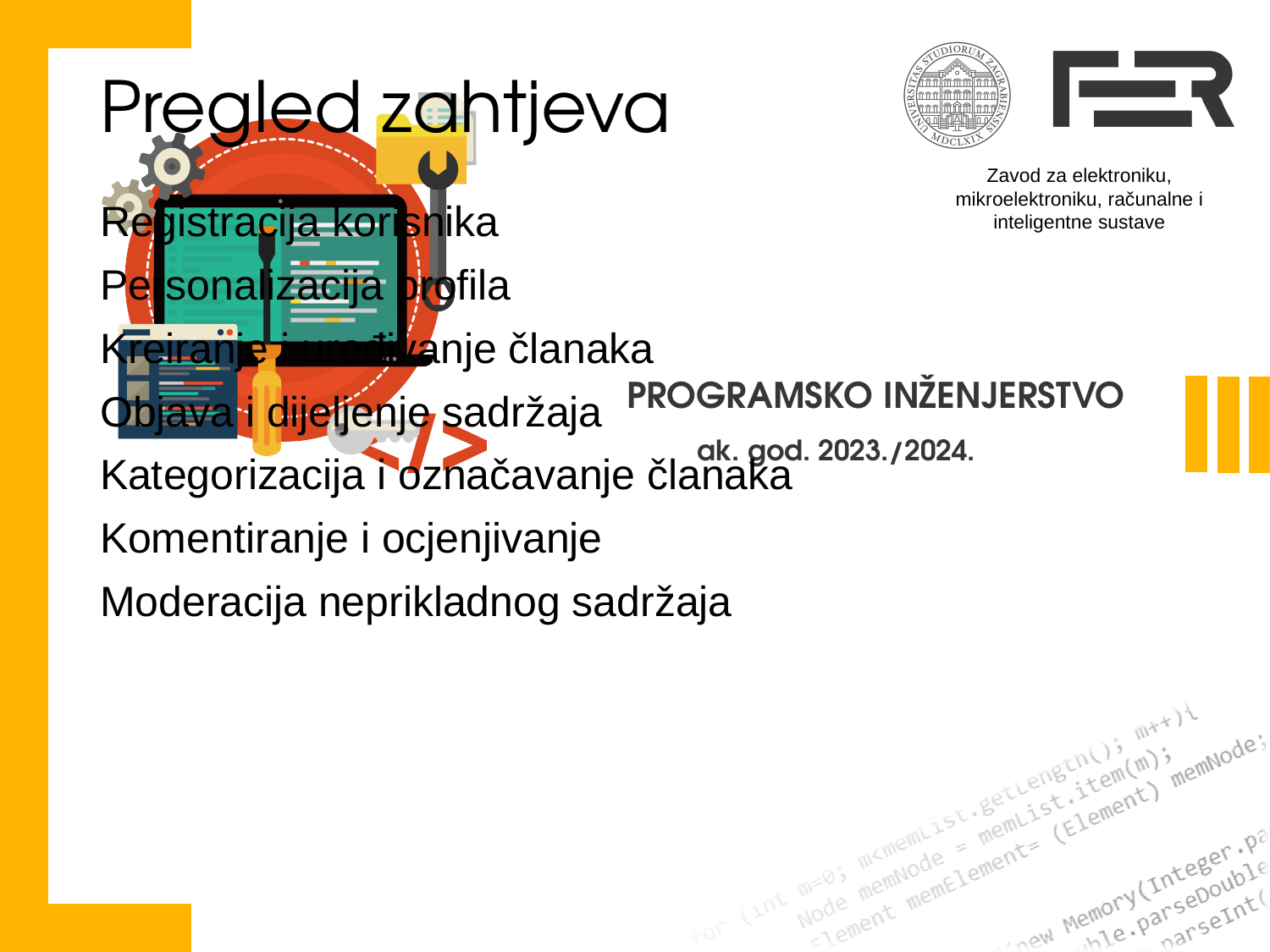

# Pregled zahtjeva
Registracija korisnika
Personalizacija profila
Kreiranje i uređivanje članaka
Objava i dijeljenje sadržaja
Kategorizacija i označavanje članaka
Komentiranje i ocjenjivanje
Moderacija neprikladnog sadržaja